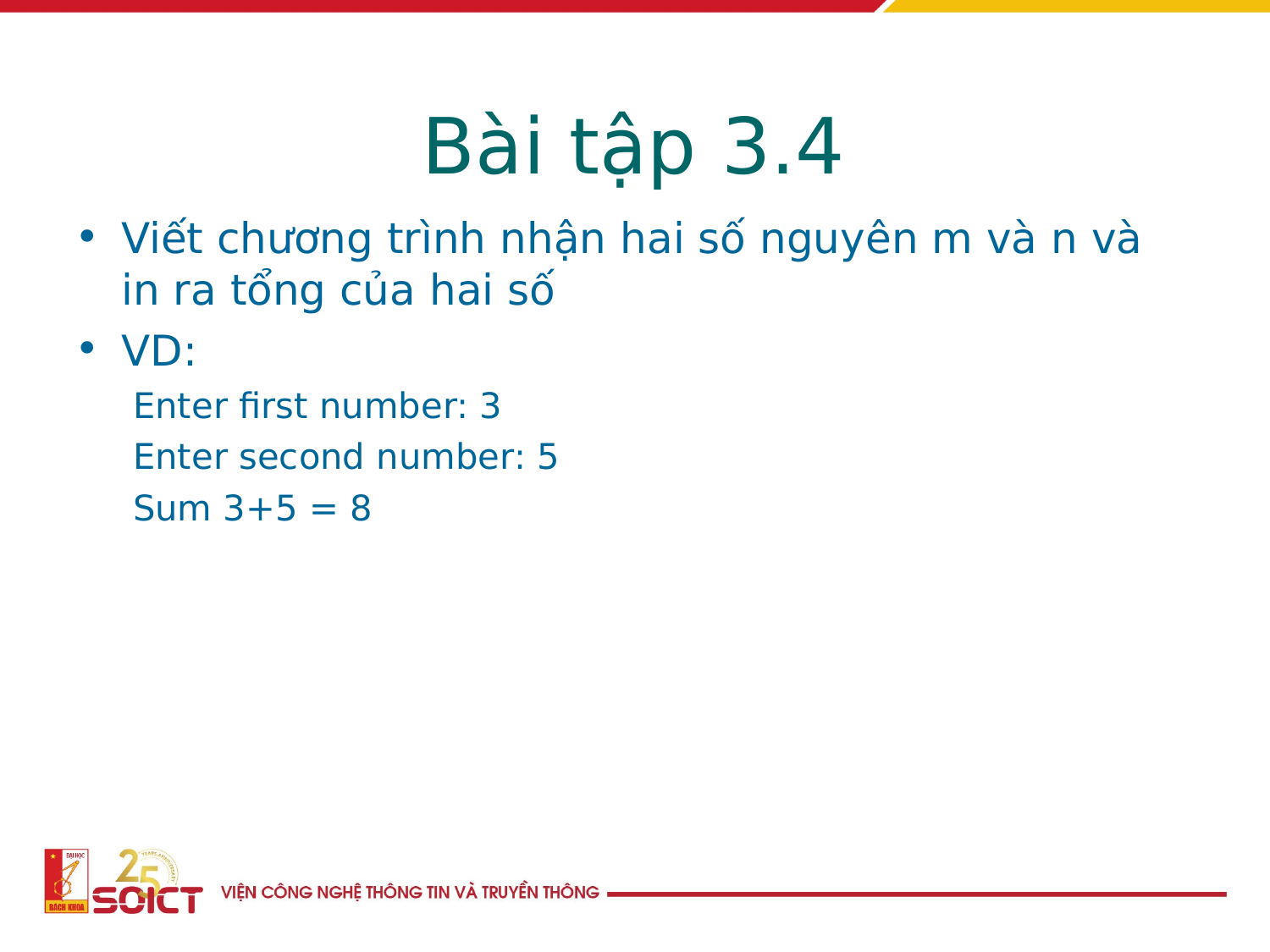

Bài tập 3.4
Viết chương trình nhận hai số nguyên m và n và in ra tổng của hai số
VD:
   Enter first number: 3
   Enter second number: 5
   Sum 3+5 = 8